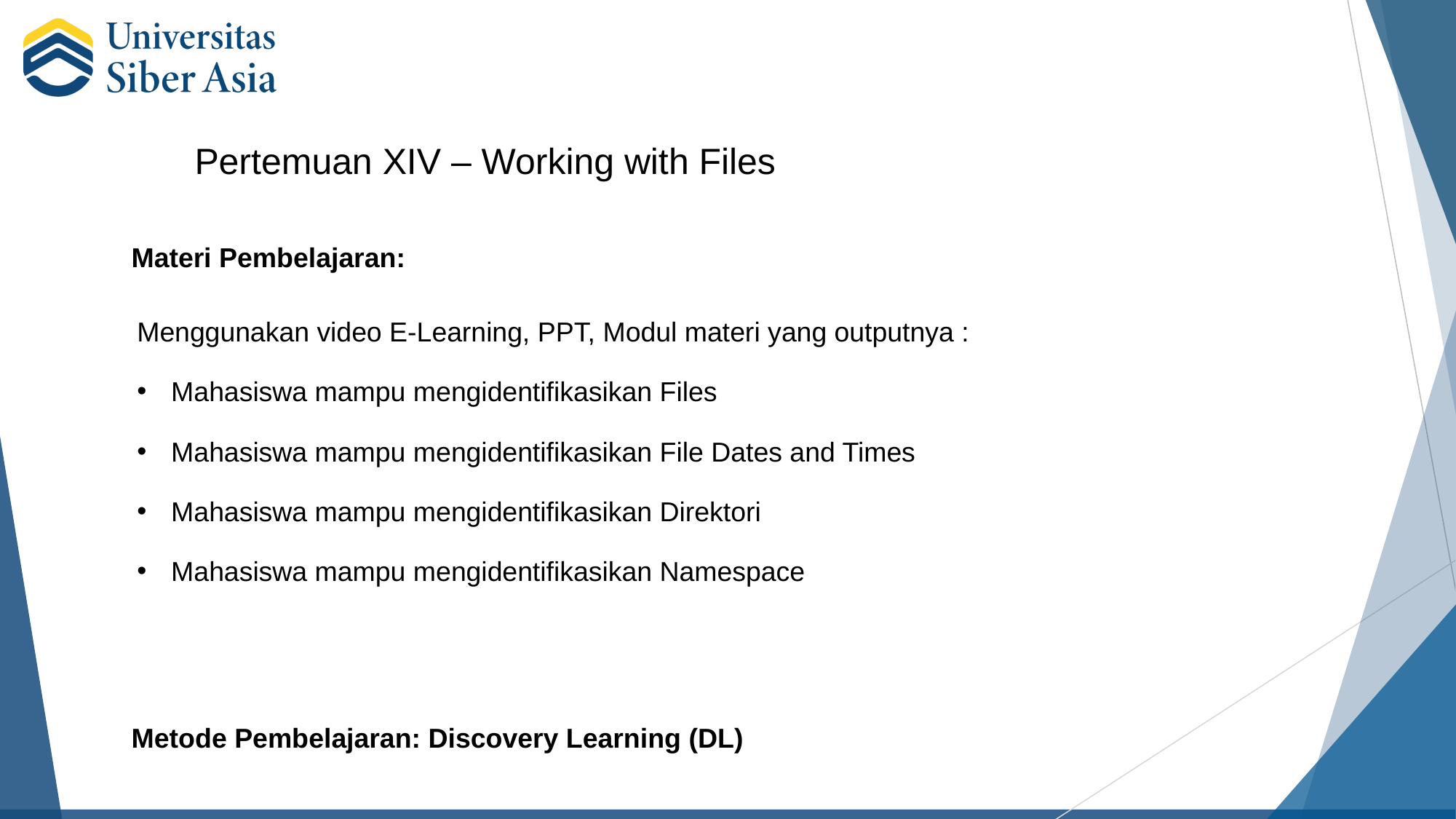

Pertemuan XIV – Working with Files
Materi Pembelajaran:
Menggunakan video E-Learning, PPT, Modul materi yang outputnya :
Mahasiswa mampu mengidentifikasikan Files
Mahasiswa mampu mengidentifikasikan File Dates and Times
Mahasiswa mampu mengidentifikasikan Direktori
Mahasiswa mampu mengidentifikasikan Namespace
Metode Pembelajaran: Discovery Learning (DL)